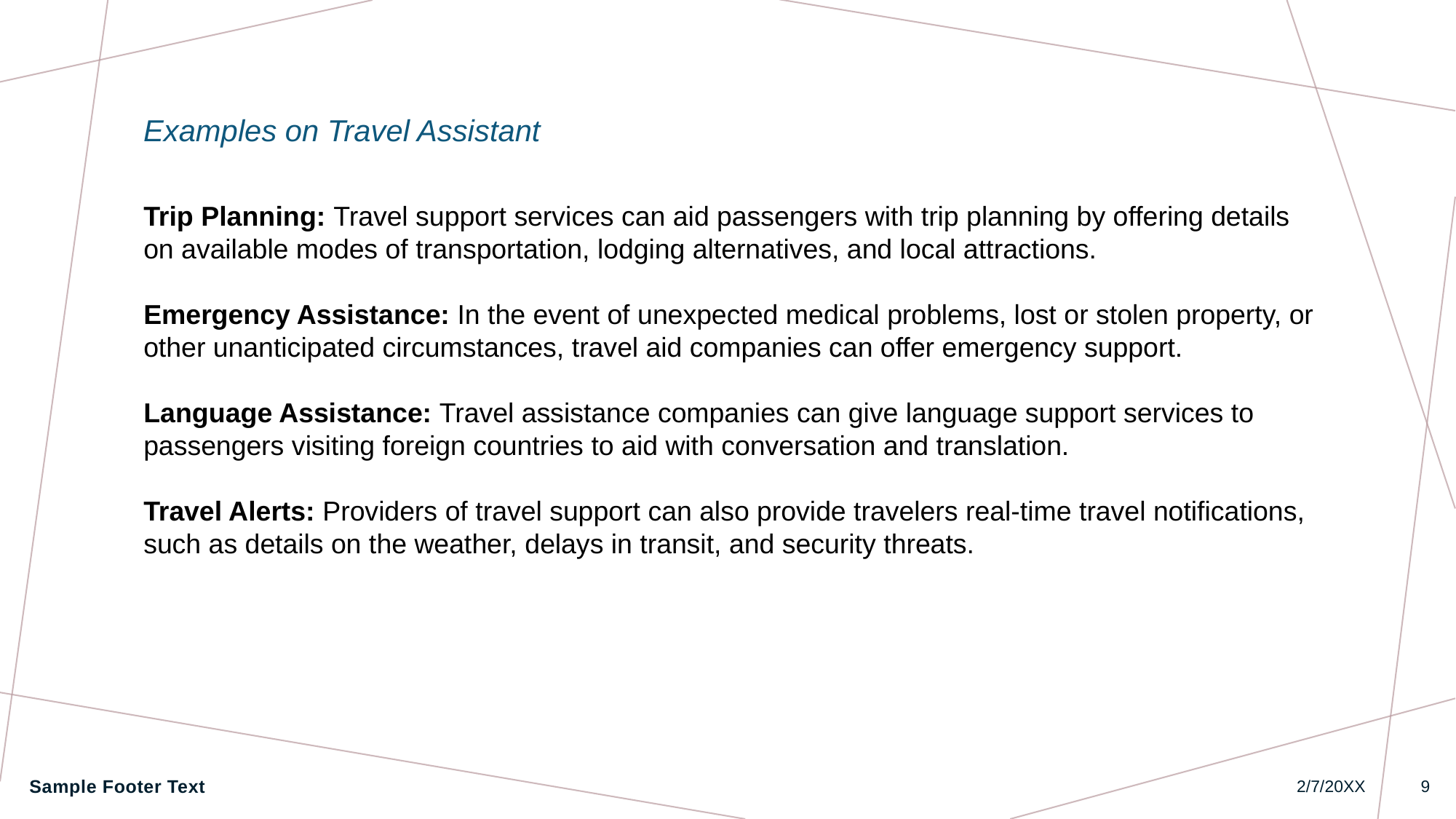

Examples on Travel Assistant
Trip Planning: Travel support services can aid passengers with trip planning by offering details on available modes of transportation, lodging alternatives, and local attractions.

Emergency Assistance: In the event of unexpected medical problems, lost or stolen property, or other unanticipated circumstances, travel aid companies can offer emergency support.

Language Assistance: Travel assistance companies can give language support services to passengers visiting foreign countries to aid with conversation and translation.

Travel Alerts: Providers of travel support can also provide travelers real-time travel notifications, such as details on the weather, delays in transit, and security threats.
Sample Footer Text
2/7/20XX
9